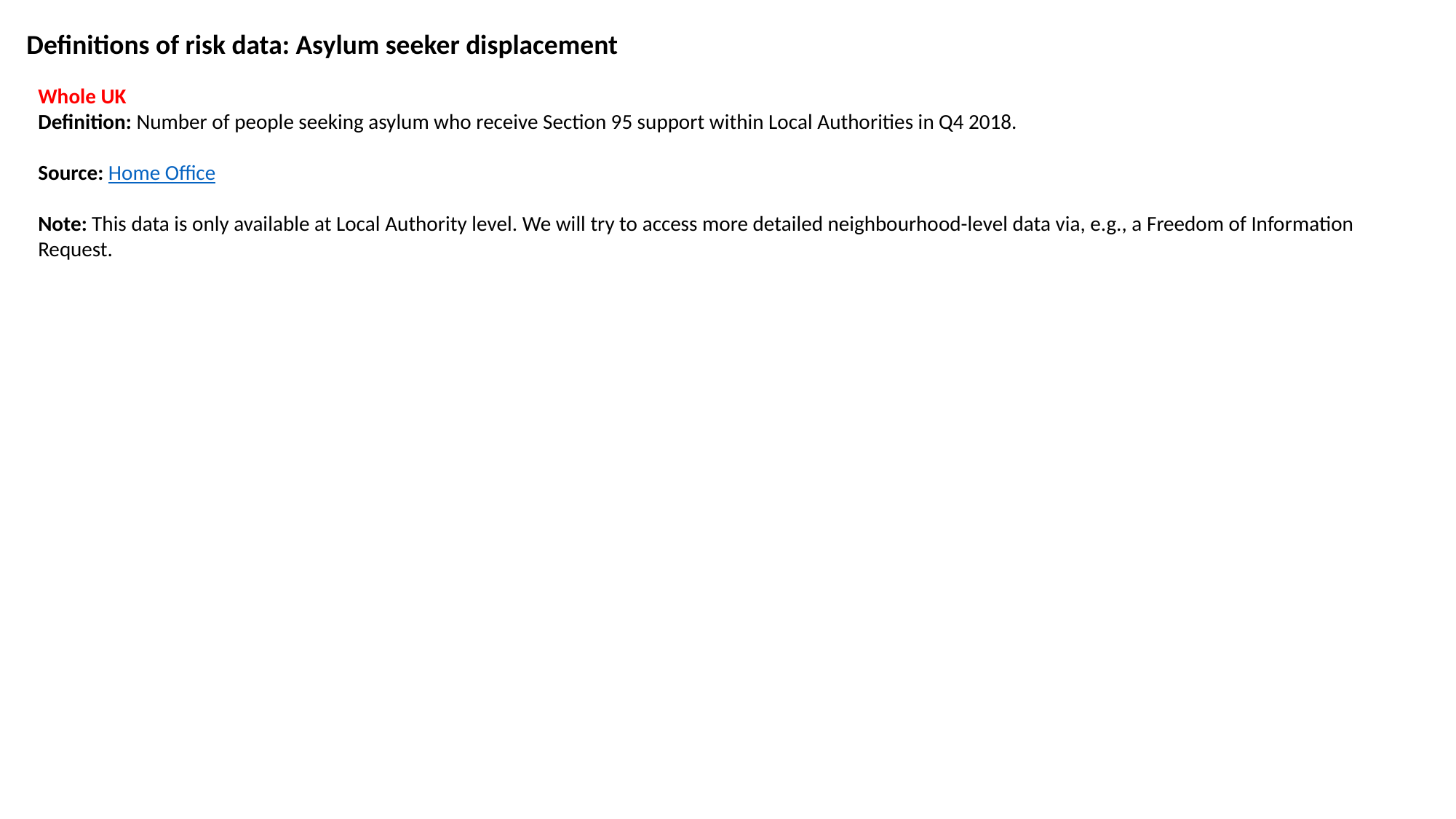

Definitions of risk data: Asylum seeker displacement
Whole UK
Definition: Number of people seeking asylum who receive Section 95 support within Local Authorities in Q4 2018.

Source: Home Office

Note: This data is only available at Local Authority level. We will try to access more detailed neighbourhood-level data via, e.g., a Freedom of Information Request.